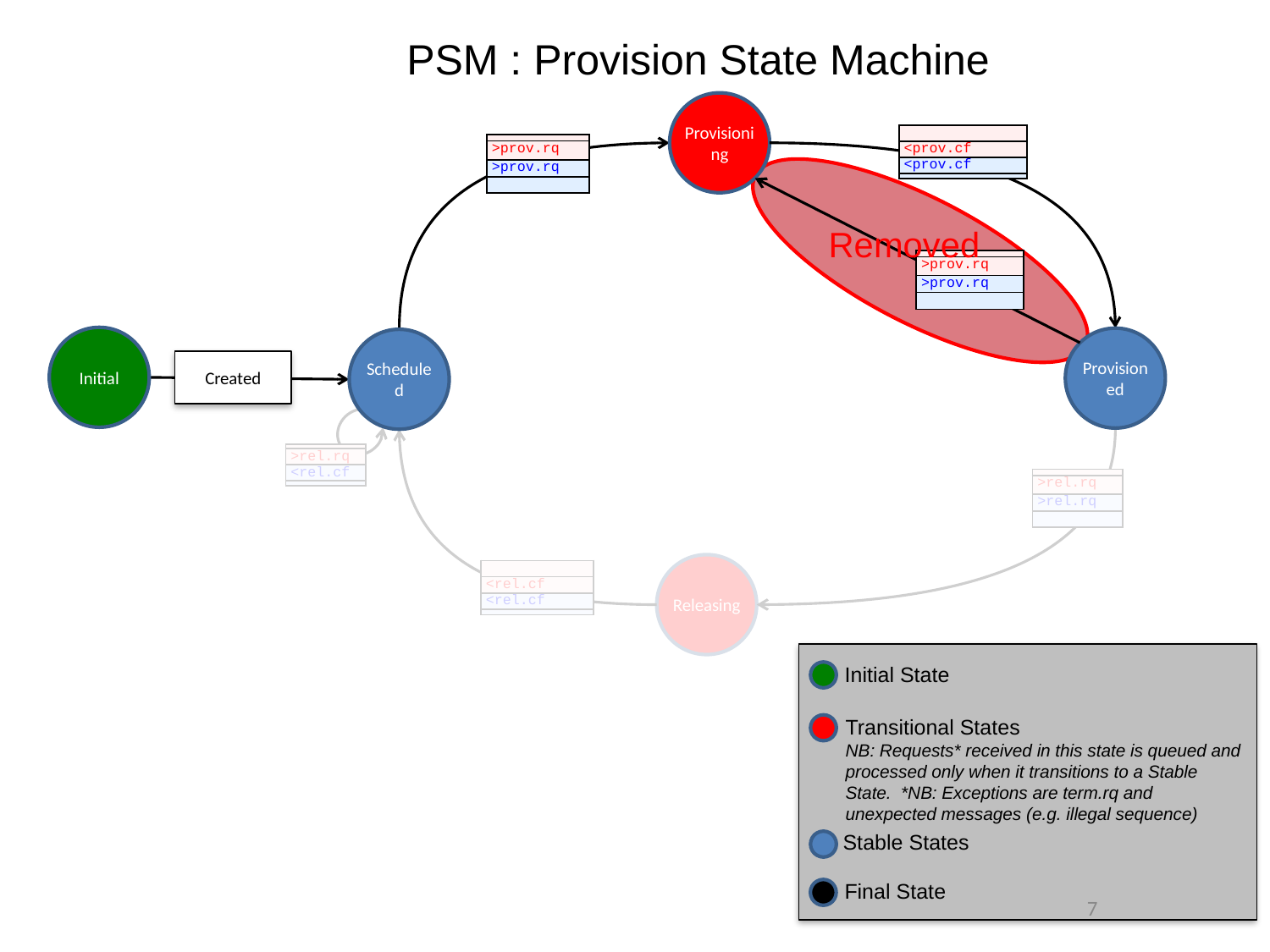

# PSM : Provision State Machine
Provisioning
|  |
| --- |
| <prov.cf |
| <prov.cf |
|  |
|  |
| --- |
| >prov.rq |
| >prov.rq |
|  |

Removed
|  |
| --- |
| >prov.rq |
| >prov.rq |
|  |
Initial
Provisioned
Scheduled
Created

|  |
| --- |
| >rel.rq |
| <rel.cf |
|  |
|  |
| --- |
| >rel.rq |
| >rel.rq |
|  |
Releasing
|  |
| --- |
| <rel.cf |
| <rel.cf |
|  |

Initial State

Transitional States
NB: Requests* received in this state is queued and processed only when it transitions to a Stable State.  *NB: Exceptions are term.rq and unexpected messages (e.g. illegal sequence)

Stable States

Final State

7